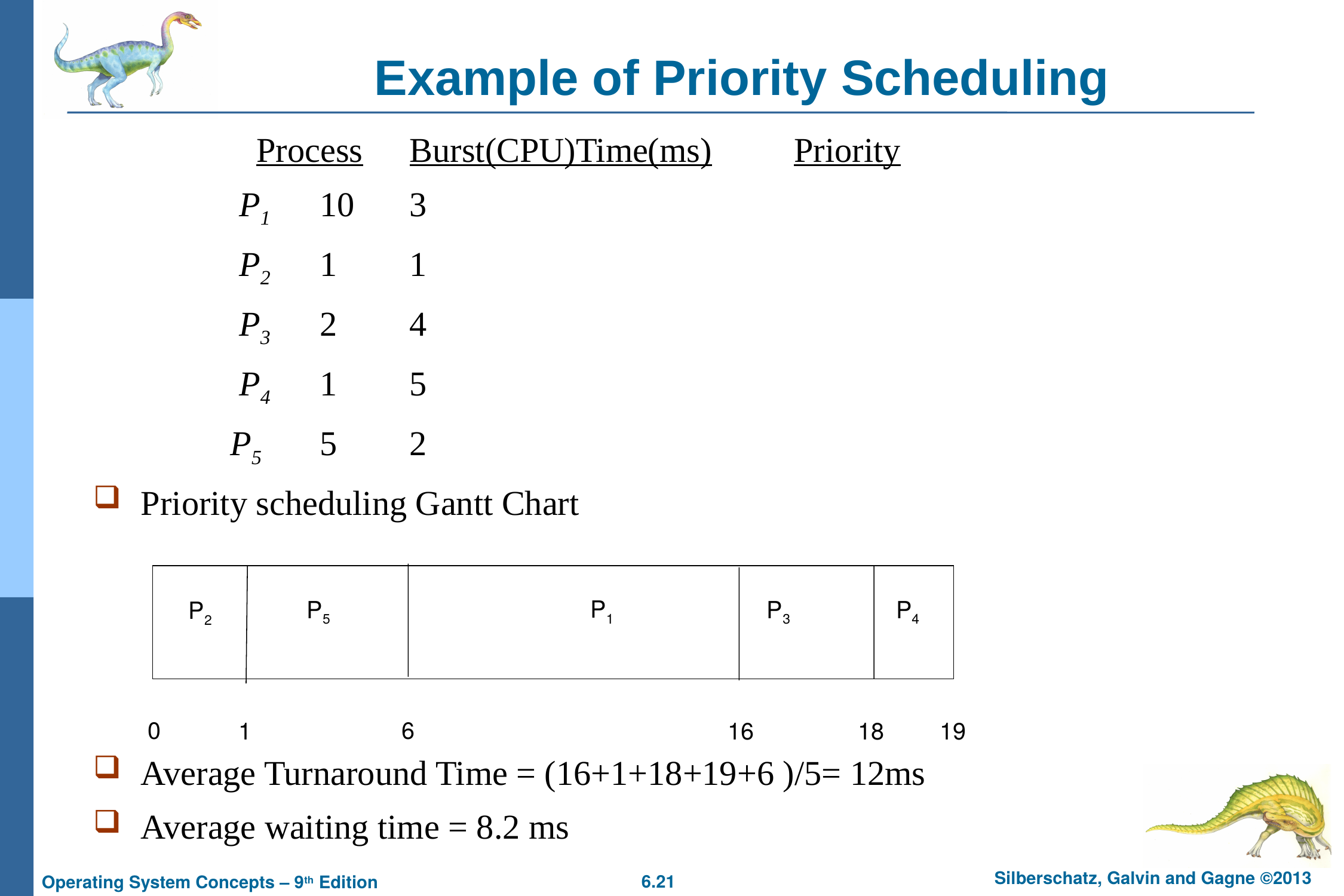

# Example of Priority Scheduling
		   ProcessA	Burst(CPU)Time(ms)T	   Priority
		 P1	10	3
		 P2 	1	1
		 P3	2	4
		 P4	1	5
		P5	5	2
Priority scheduling Gantt Chart

Average Turnaround Time = (16+1+18+19+6 )/5= 12ms
Average waiting time = 8.2 ms

P1
P5
P3
P4
P2
0
6
1
16
18
19